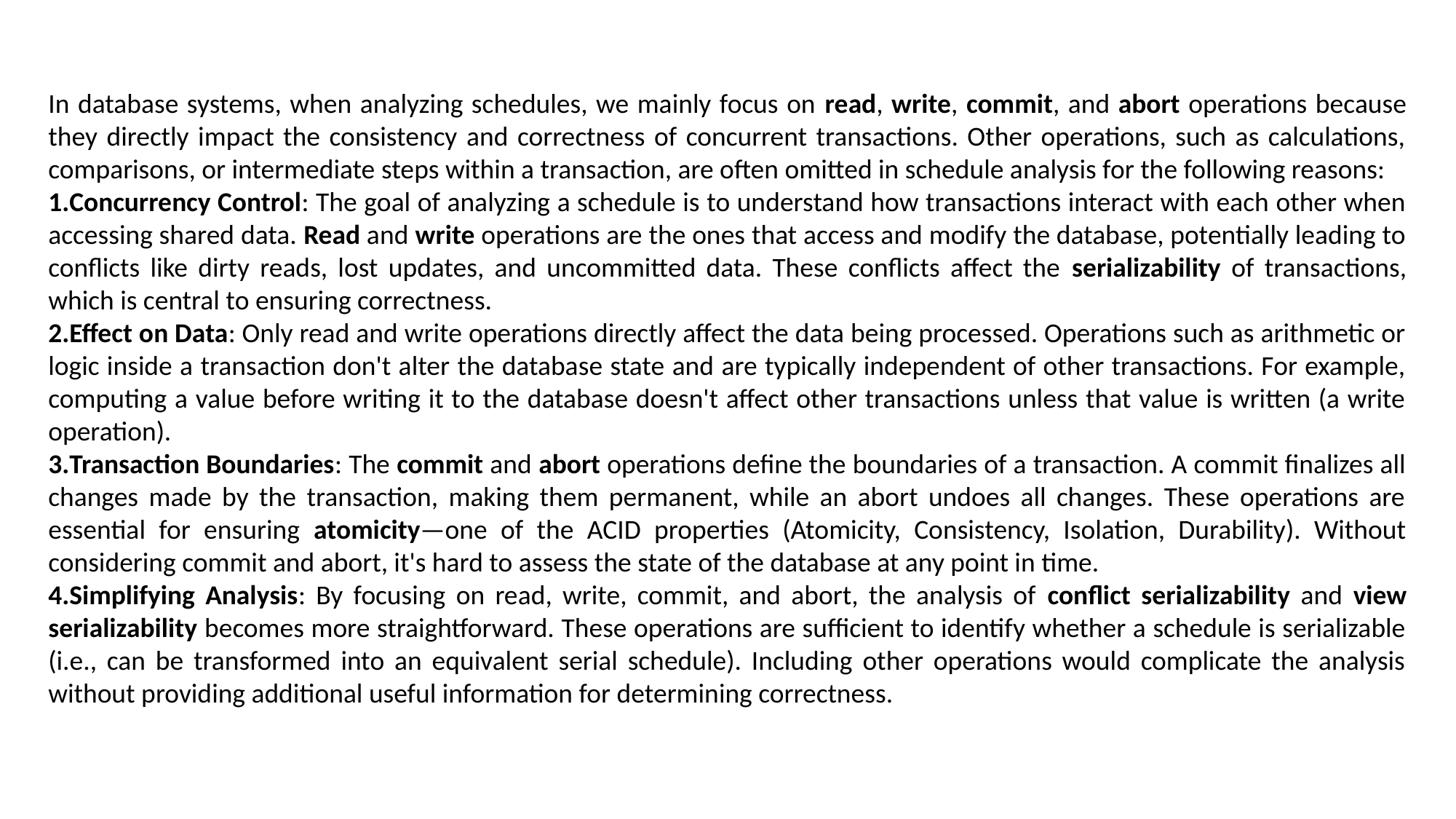

In database systems, when analyzing schedules, we mainly focus on read, write, commit, and abort operations because they directly impact the consistency and correctness of concurrent transactions. Other operations, such as calculations, comparisons, or intermediate steps within a transaction, are often omitted in schedule analysis for the following reasons:
Concurrency Control: The goal of analyzing a schedule is to understand how transactions interact with each other when accessing shared data. Read and write operations are the ones that access and modify the database, potentially leading to conflicts like dirty reads, lost updates, and uncommitted data. These conflicts affect the serializability of transactions, which is central to ensuring correctness.
Effect on Data: Only read and write operations directly affect the data being processed. Operations such as arithmetic or logic inside a transaction don't alter the database state and are typically independent of other transactions. For example, computing a value before writing it to the database doesn't affect other transactions unless that value is written (a write operation).
Transaction Boundaries: The commit and abort operations define the boundaries of a transaction. A commit finalizes all changes made by the transaction, making them permanent, while an abort undoes all changes. These operations are essential for ensuring atomicity—one of the ACID properties (Atomicity, Consistency, Isolation, Durability). Without considering commit and abort, it's hard to assess the state of the database at any point in time.
Simplifying Analysis: By focusing on read, write, commit, and abort, the analysis of conflict serializability and view serializability becomes more straightforward. These operations are sufficient to identify whether a schedule is serializable (i.e., can be transformed into an equivalent serial schedule). Including other operations would complicate the analysis without providing additional useful information for determining correctness.